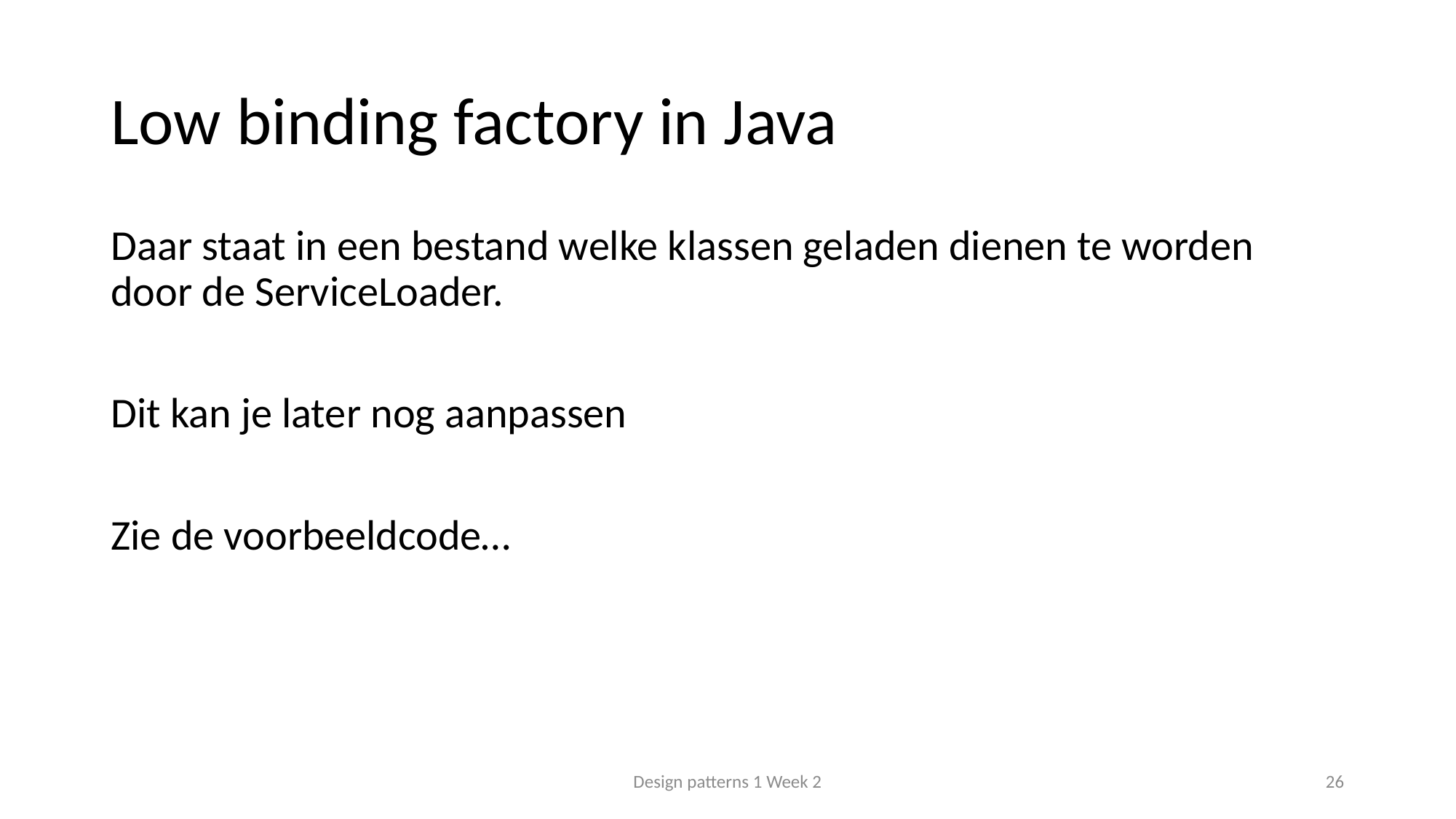

# Low binding factory in Java
Daar staat in een bestand welke klassen geladen dienen te worden door de ServiceLoader.

Dit kan je later nog aanpassen

Zie de voorbeeldcode…

Design patterns 1 Week 2
26